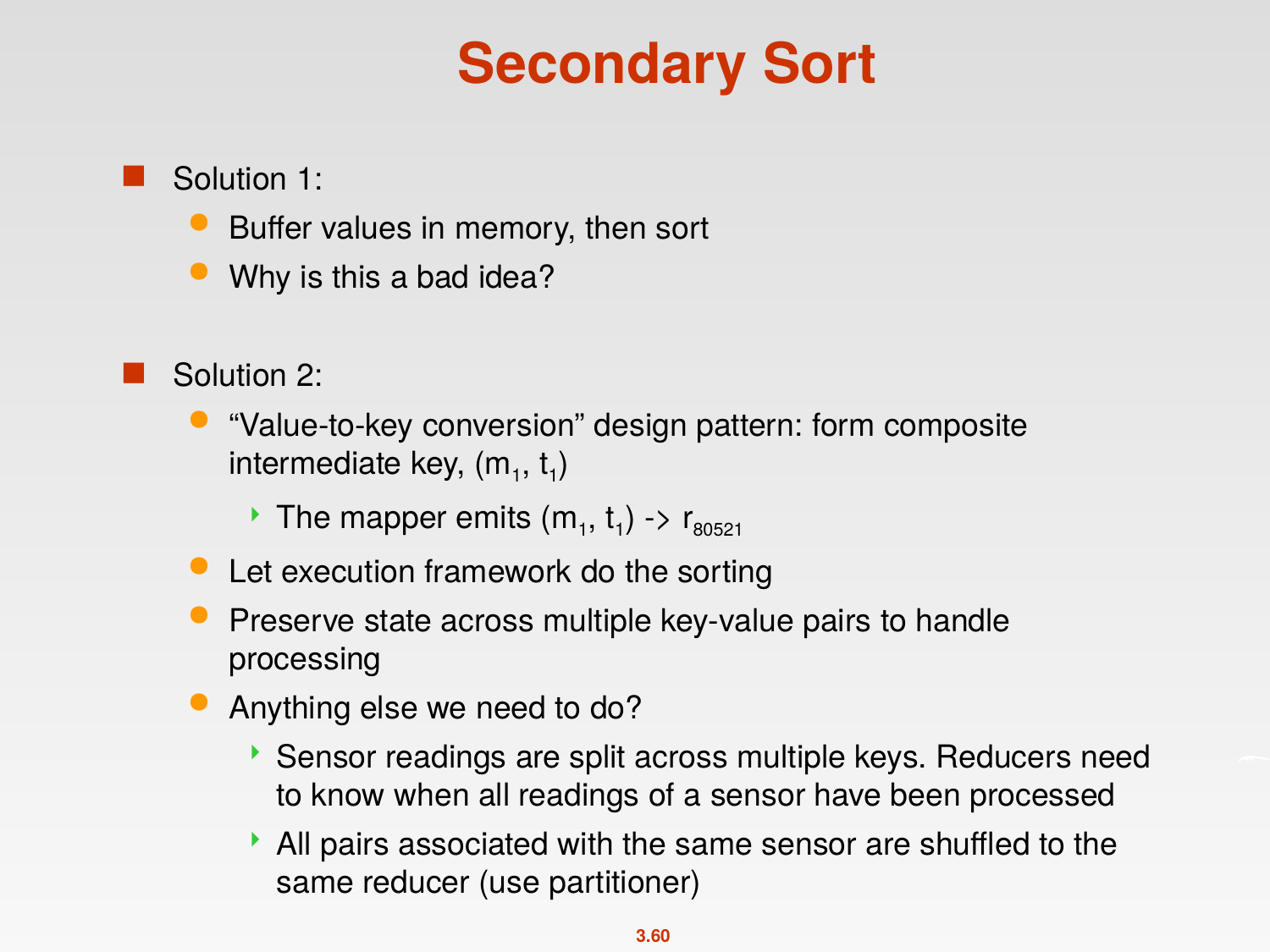

# Secondary Sort
Solution 1:
Buffer values in memory, then sort
Why is this a bad idea?

Solution 2:
“Value-to-key conversion” design pattern: form composite intermediate key, (m1, t1)
The mapper emits (m1, t1) -> r80521
Let execution framework do the sorting
Preserve state across multiple key-value pairs to handle processing
Anything else we need to do?
Sensor readings are split across multiple keys. Reducers need to know when all readings of a sensor have been processed
All pairs associated with the same sensor are shuffled to the same reducer (use partitioner)